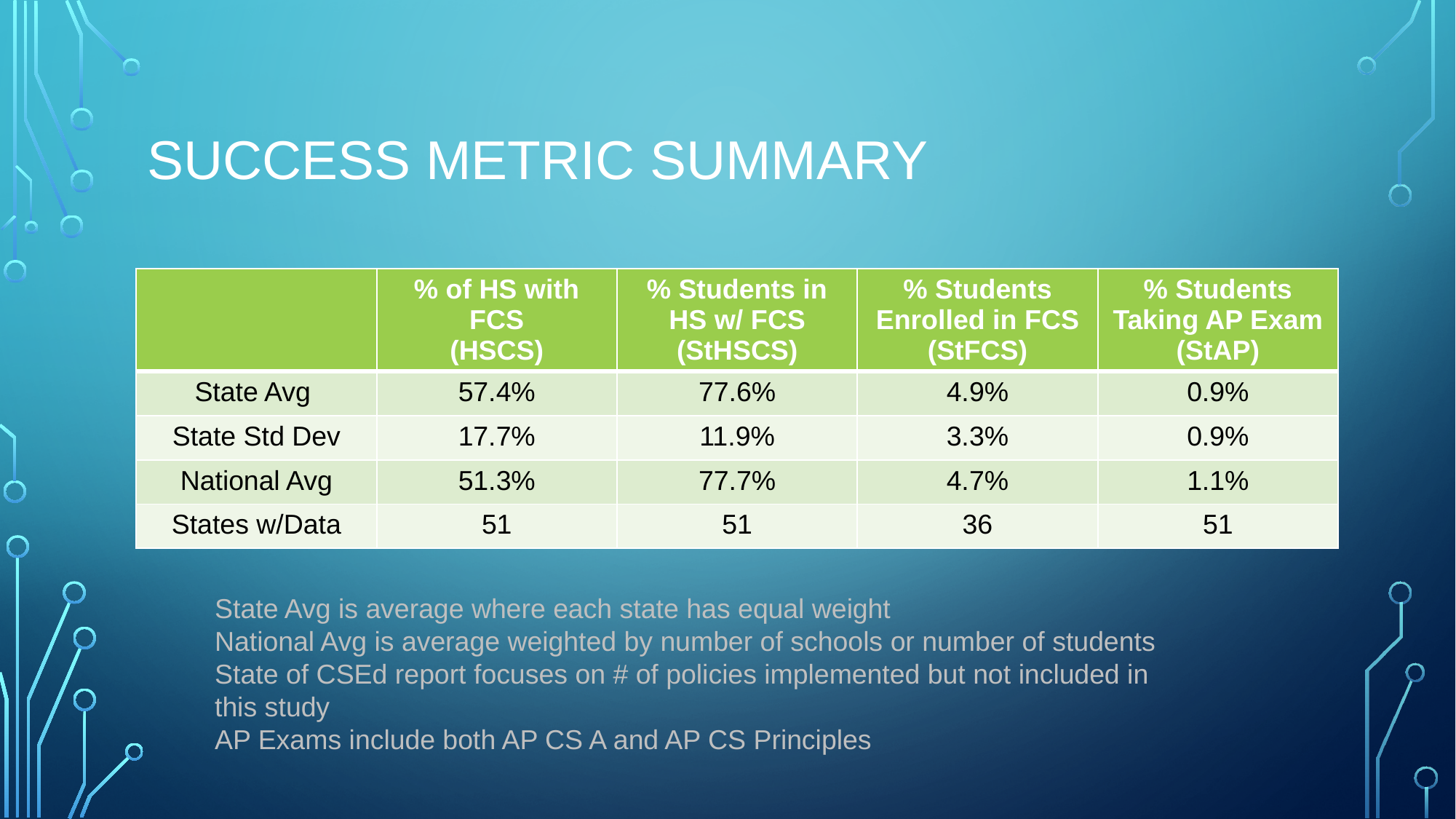

# SUCCESS METRIC Summary
|  | % of HS with FCS (HSCS) | % Students in HS w/ FCS (StHSCS) | % Students Enrolled in FCS (StFCS) | % Students Taking AP Exam (StAP) |
| --- | --- | --- | --- | --- |
| State Avg | 57.4% | 77.6% | 4.9% | 0.9% |
| State Std Dev | 17.7% | 11.9% | 3.3% | 0.9% |
| National Avg | 51.3% | 77.7% | 4.7% | 1.1% |
| States w/Data | 51 | 51 | 36 | 51 |
State Avg is average where each state has equal weight
National Avg is average weighted by number of schools or number of students
State of CSEd report focuses on # of policies implemented but not included in this study
AP Exams include both AP CS A and AP CS Principles